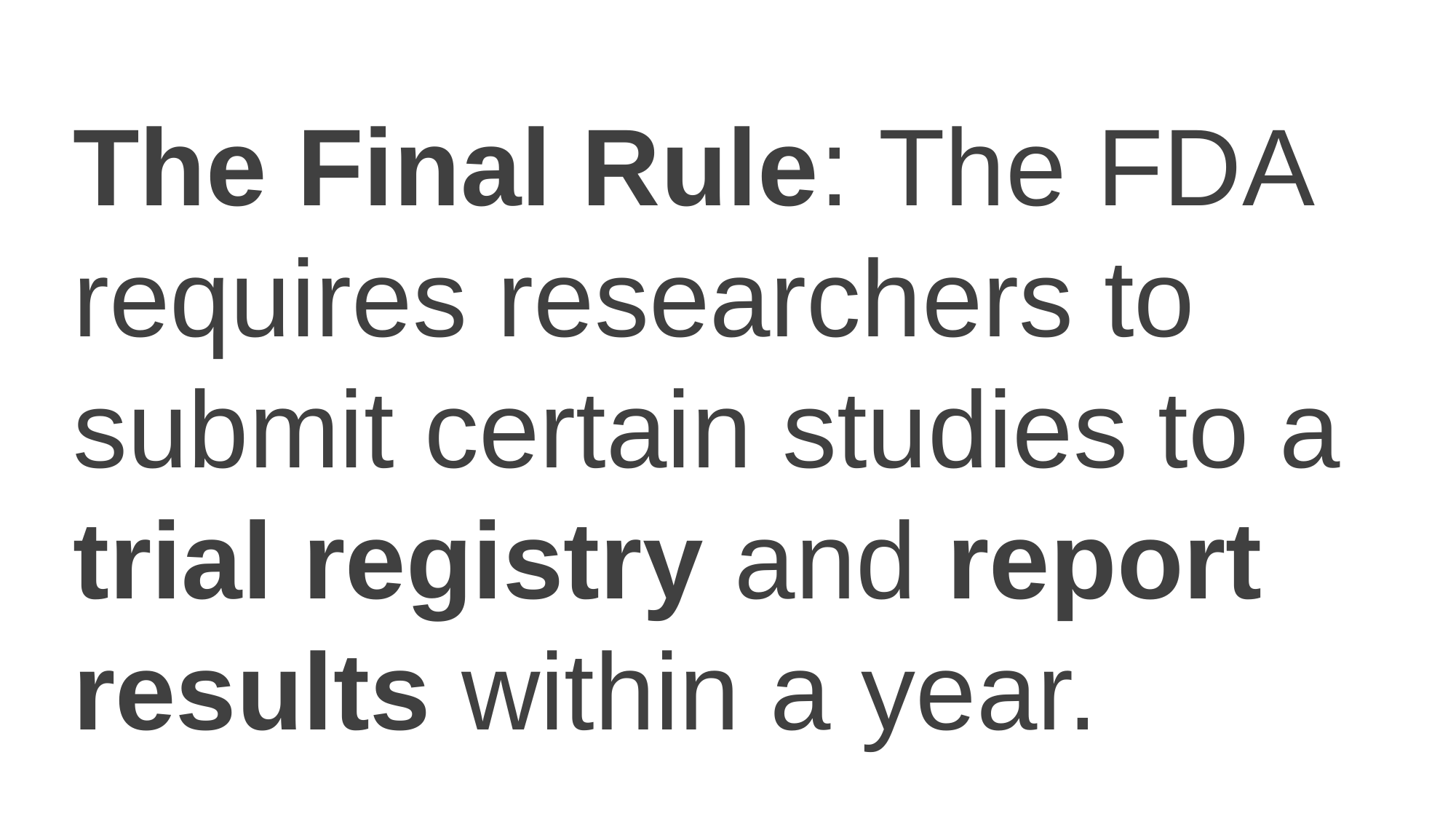

The Final Rule: The FDA requires researchers to submit certain studies to a trial registry and report results within a year.